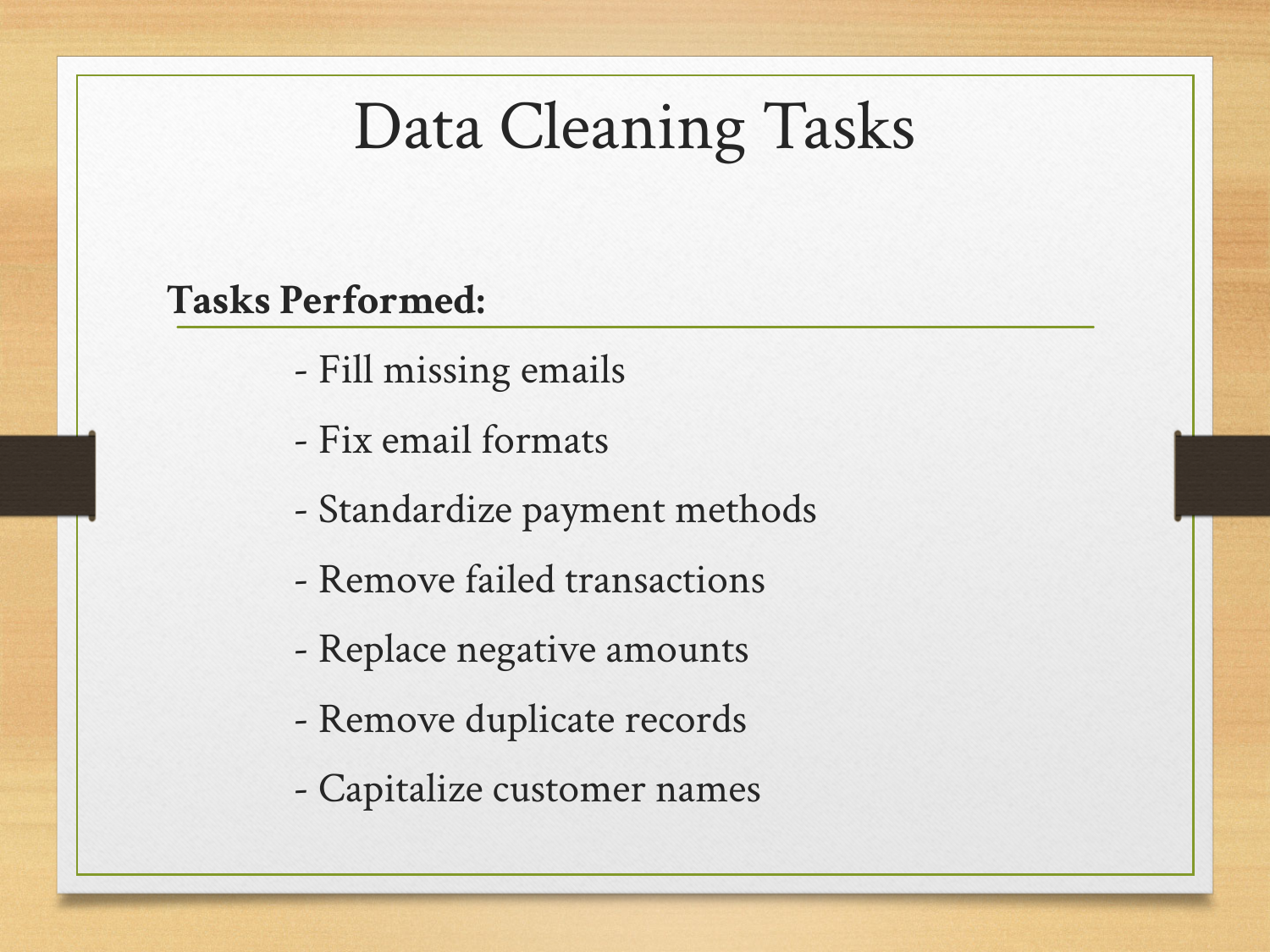

# Data Cleaning Tasks
Tasks Performed:
	- Fill missing emails
	- Fix email formats
	- Standardize payment methods
	- Remove failed transactions
	- Replace negative amounts
	- Remove duplicate records
	- Capitalize customer names